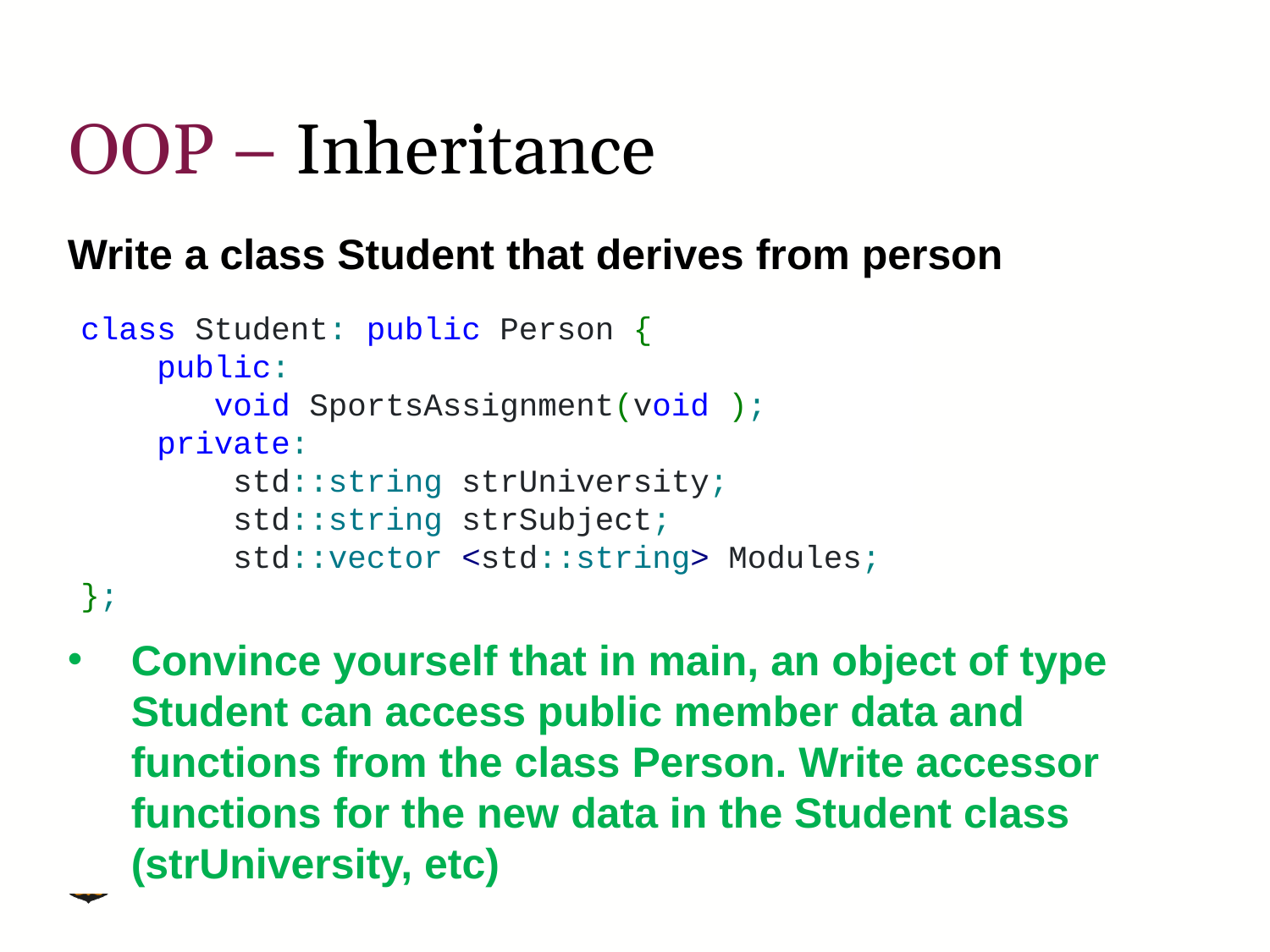

# OOP – Inheritance
Write a class Student that derives from person

Convince yourself that in main, an object of type Student can access public member data and functions from the class Person. Write accessor functions for the new data in the Student class (strUniversity, etc)
class Student: public Person {
    public:
       void SportsAssignment(void );
    private:
        std::string strUniversity;
        std::string strSubject;
        std::vector <std::string> Modules;
};